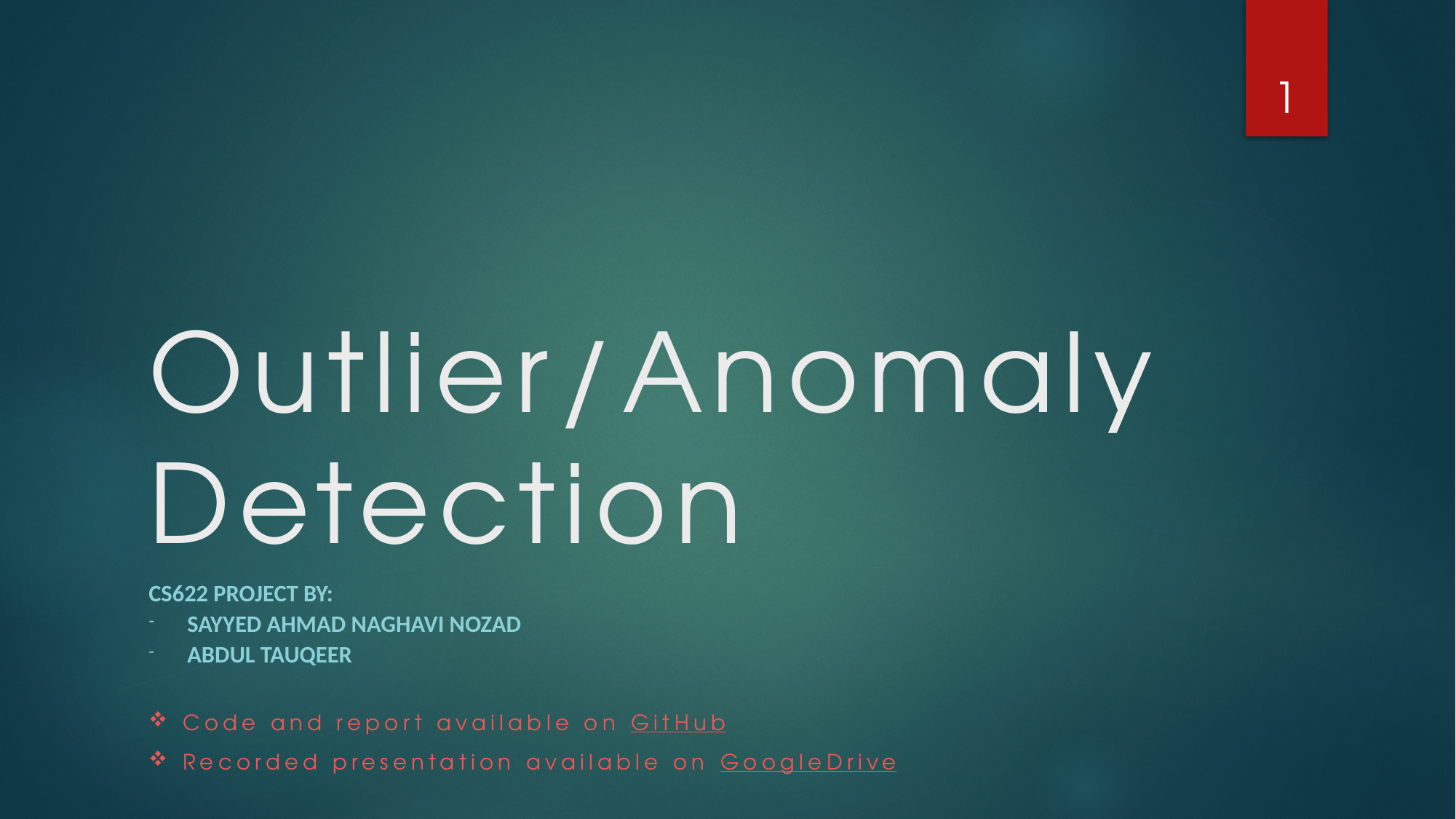

1
# Outlier/Anomaly Detection
CS622 project by:
Sayyed Ahmad Naghavi Nozad
Abdul Tauqeer
Code and report available on GitHub
Recorded presentation available on GoogleDrive